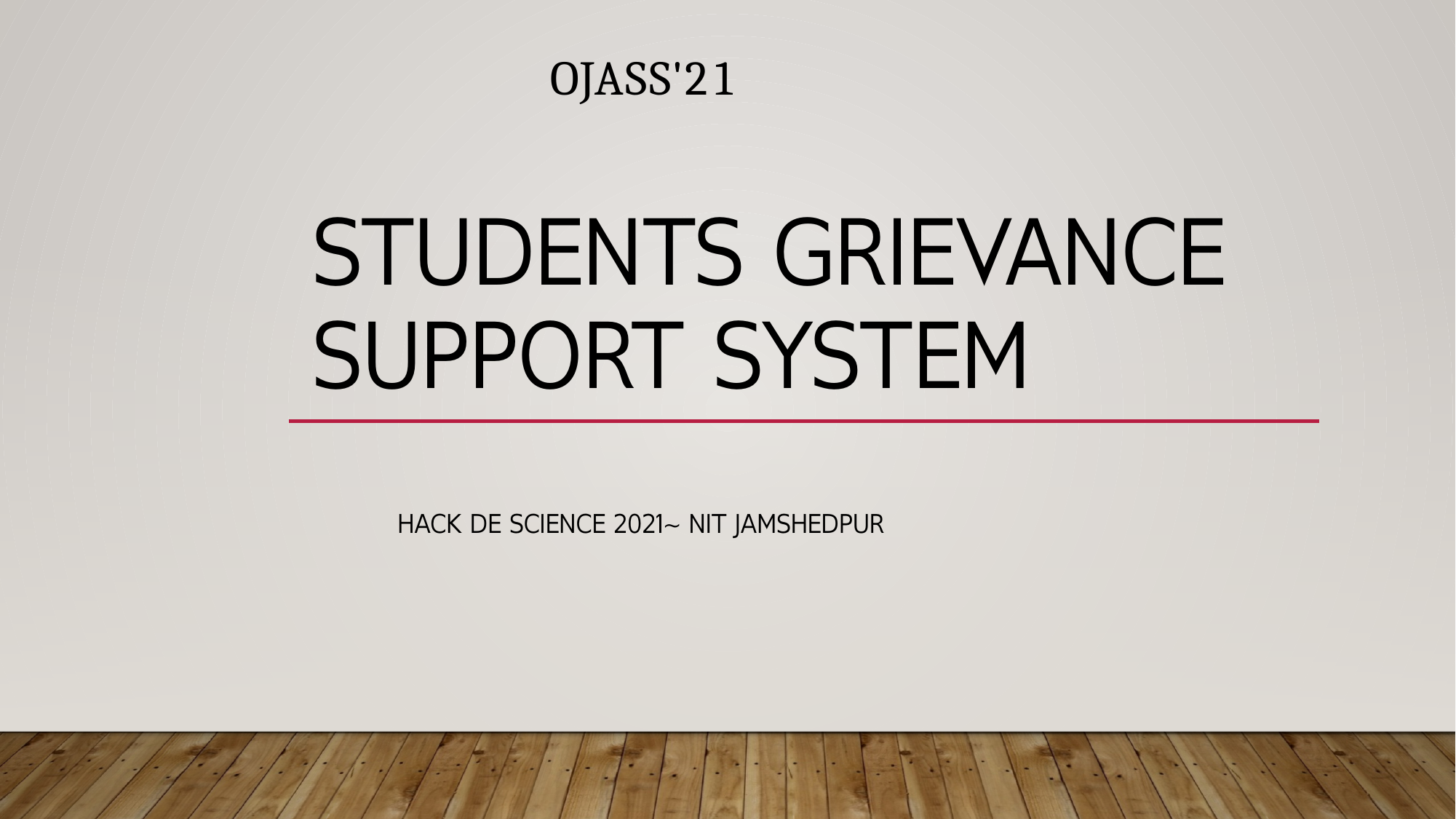

OJASS'21
# Students Grievance Support System
Hack de science 2021~ Nit jamshedpur